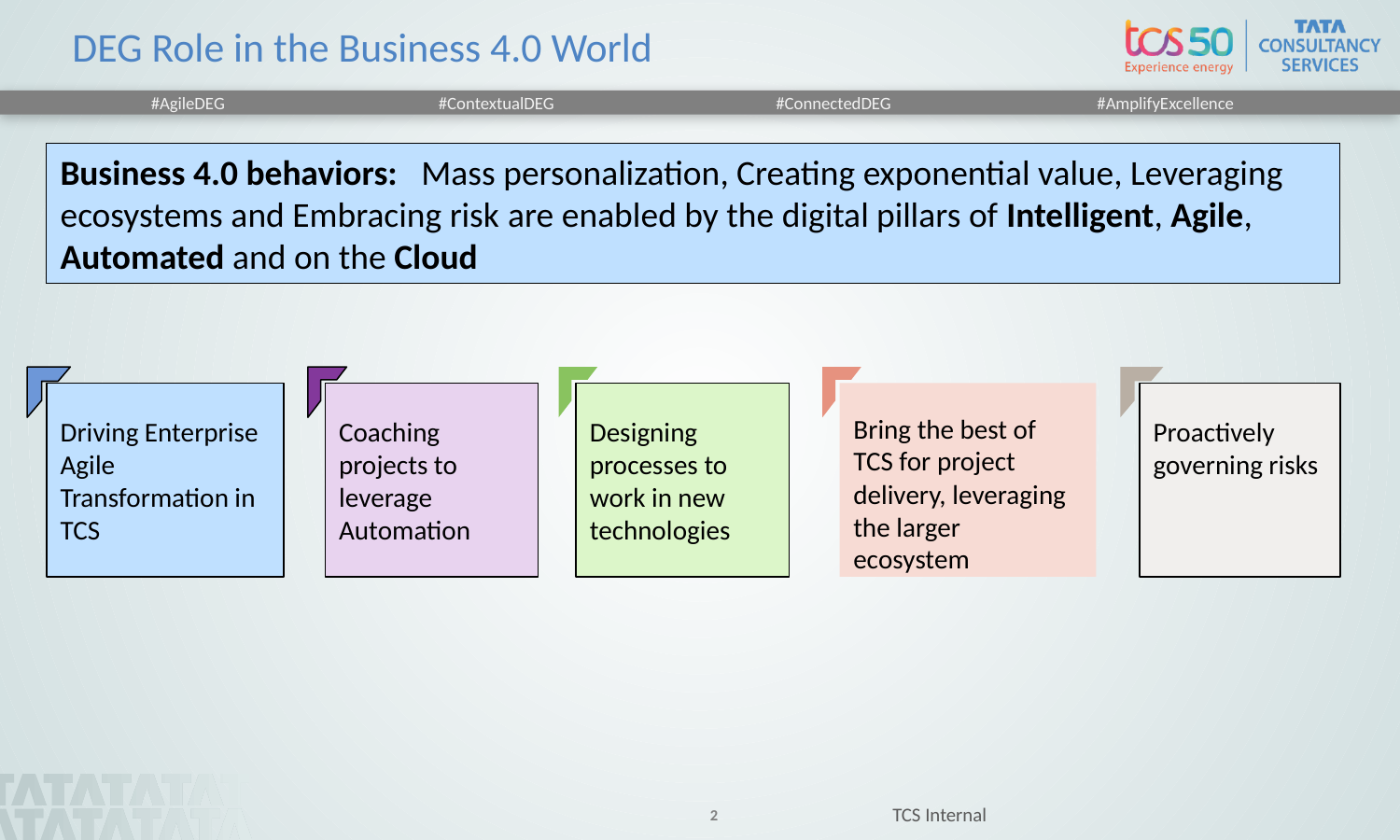

# DEG Role in the Business 4.0 World
Business 4.0 behaviors:   Mass personalization, Creating exponential value, Leveraging ecosystems and Embracing risk are enabled by the digital pillars of Intelligent, Agile, Automated and on the Cloud

Driving Enterprise Agile Transformation in TCS

Coaching projects to leverage Automation

Designing processes to work in new technologies

Bring the best of TCS for project delivery, leveraging the larger ecosystem

Proactively governing risks

TCS Internal